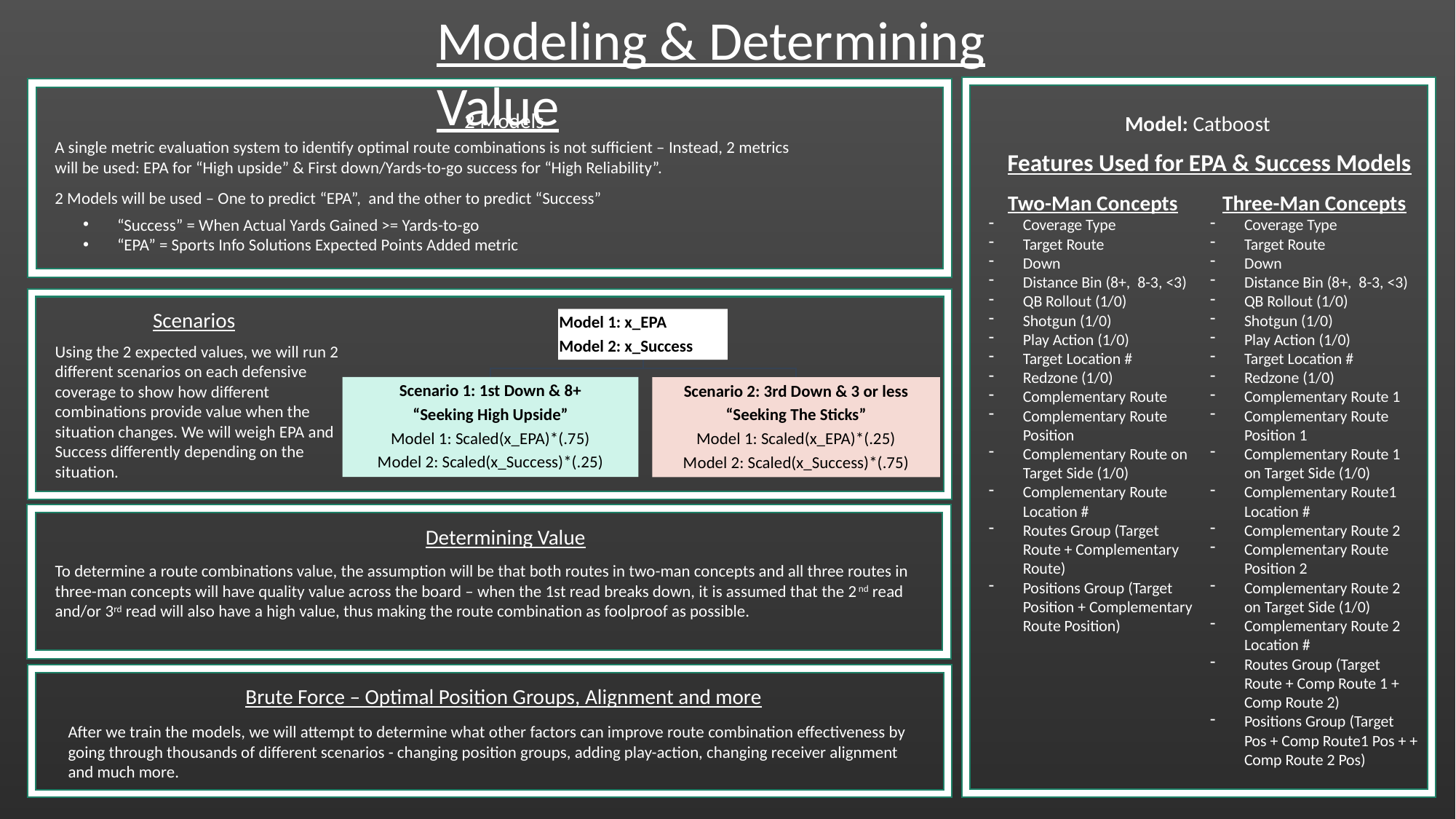

Modeling & Determining Value

2 Models
Model: Catboost
A single metric evaluation system to identify optimal route combinations is not sufficient – Instead, 2 metrics will be used: EPA for “High upside” & First down/Yards-to-go success for “High Reliability”.
Features Used for EPA & Success Models
2 Models will be used – One to predict “EPA”,  and the other to predict “Success”
Two-Man Concepts
Coverage Type
Target Route
Down
Distance Bin (8+,  8-3, <3)
QB Rollout (1/0)
Shotgun (1/0)
Play Action (1/0)
Target Location #
Redzone (1/0)
Complementary Route
Complementary Route Position
Complementary Route on Target Side (1/0)
Complementary Route Location #
Routes Group (Target Route + Complementary Route)
Positions Group (Target Position + Complementary Route Position)

Three-Man Concepts
Coverage Type
Target Route
Down
Distance Bin (8+,  8-3, <3)
QB Rollout (1/0)
Shotgun (1/0)
Play Action (1/0)
Target Location #
Redzone (1/0)
Complementary Route 1
Complementary Route Position 1
Complementary Route 1 on Target Side (1/0)
Complementary Route1 Location #
Complementary Route 2
Complementary Route Position 2
Complementary Route 2 on Target Side (1/0)
Complementary Route 2 Location #
Routes Group (Target Route + Comp Route 1 + Comp Route 2)
Positions Group (Target Pos + Comp Route1 Pos + + Comp Route 2 Pos)

“Success” = When Actual Yards Gained >= Yards-to-go
“EPA” = Sports Info Solutions Expected Points Added metric

Model 1: x_EPA
Model 2: x_Success
Scenario 1: 1st Down & 8+
“Seeking High Upside”
Model 1: Scaled(x_EPA)*(.75)
Model 2: Scaled(x_Success)*(.25)
Scenario 2: 3rd Down & 3 or less
“Seeking The Sticks”
Model 1: Scaled(x_EPA)*(.25)
Model 2: Scaled(x_Success)*(.75)
Scenarios
Using the 2 expected values, we will run 2 different scenarios on each defensive coverage to show how different combinations provide value when the situation changes. We will weigh EPA and Success differently depending on the situation.

Determining Value
To determine a route combinations value, the assumption will be that both routes in two-man concepts and all three routes in three-man concepts will have quality value across the board – when the 1st read breaks down, it is assumed that the 2nd read and/or 3rd read will also have a high value, thus making the route combination as foolproof as possible.

Brute Force – Optimal Position Groups, Alignment and more
After we train the models, we will attempt to determine what other factors can improve route combination effectiveness by going through thousands of different scenarios - changing position groups, adding play-action, changing receiver alignment and much more.